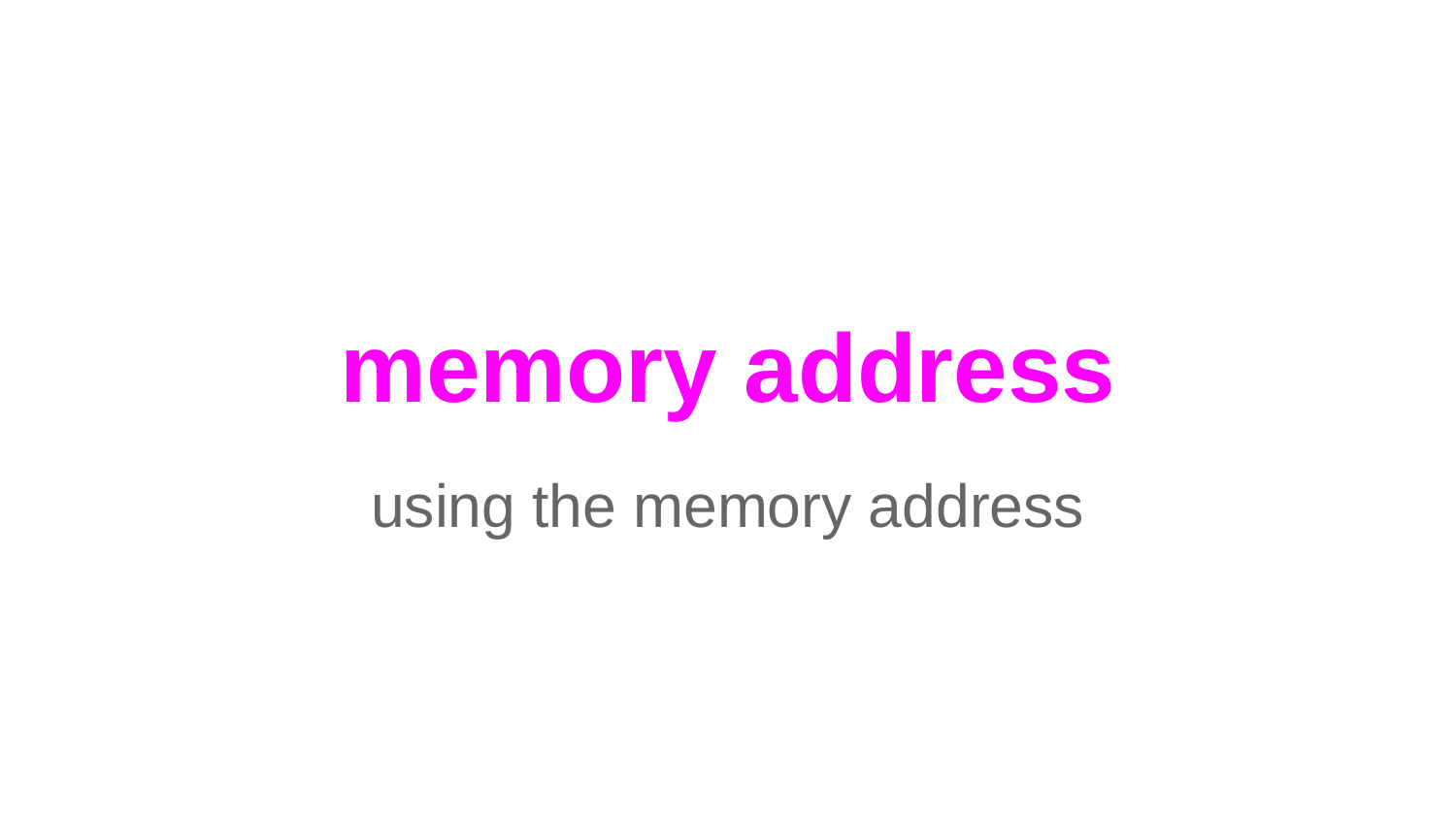

# memory address
using the memory address